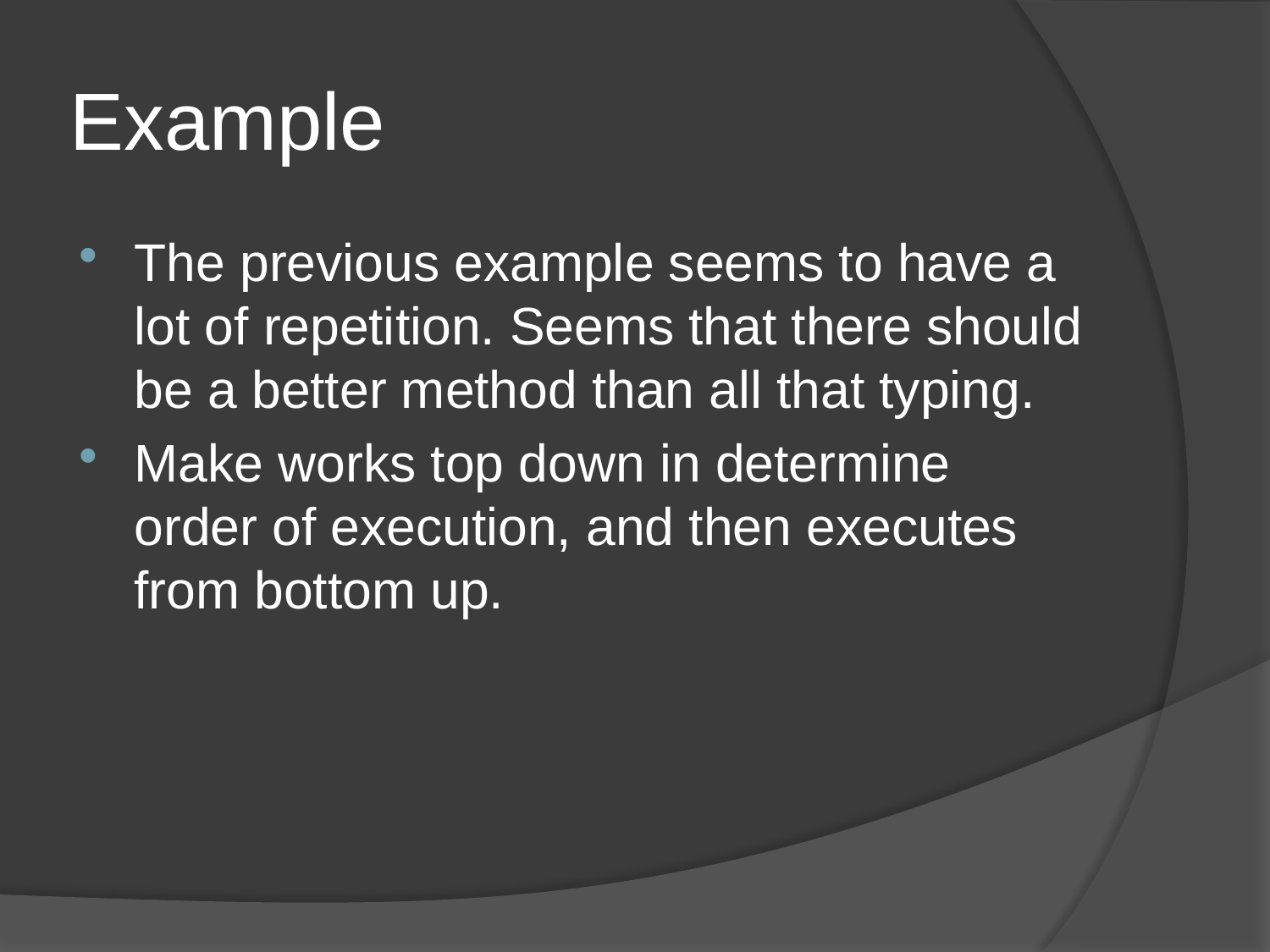

# Example
The previous example seems to have a lot of repetition. Seems that there should be a better method than all that typing.
Make works top down in determine order of execution, and then executes from bottom up.